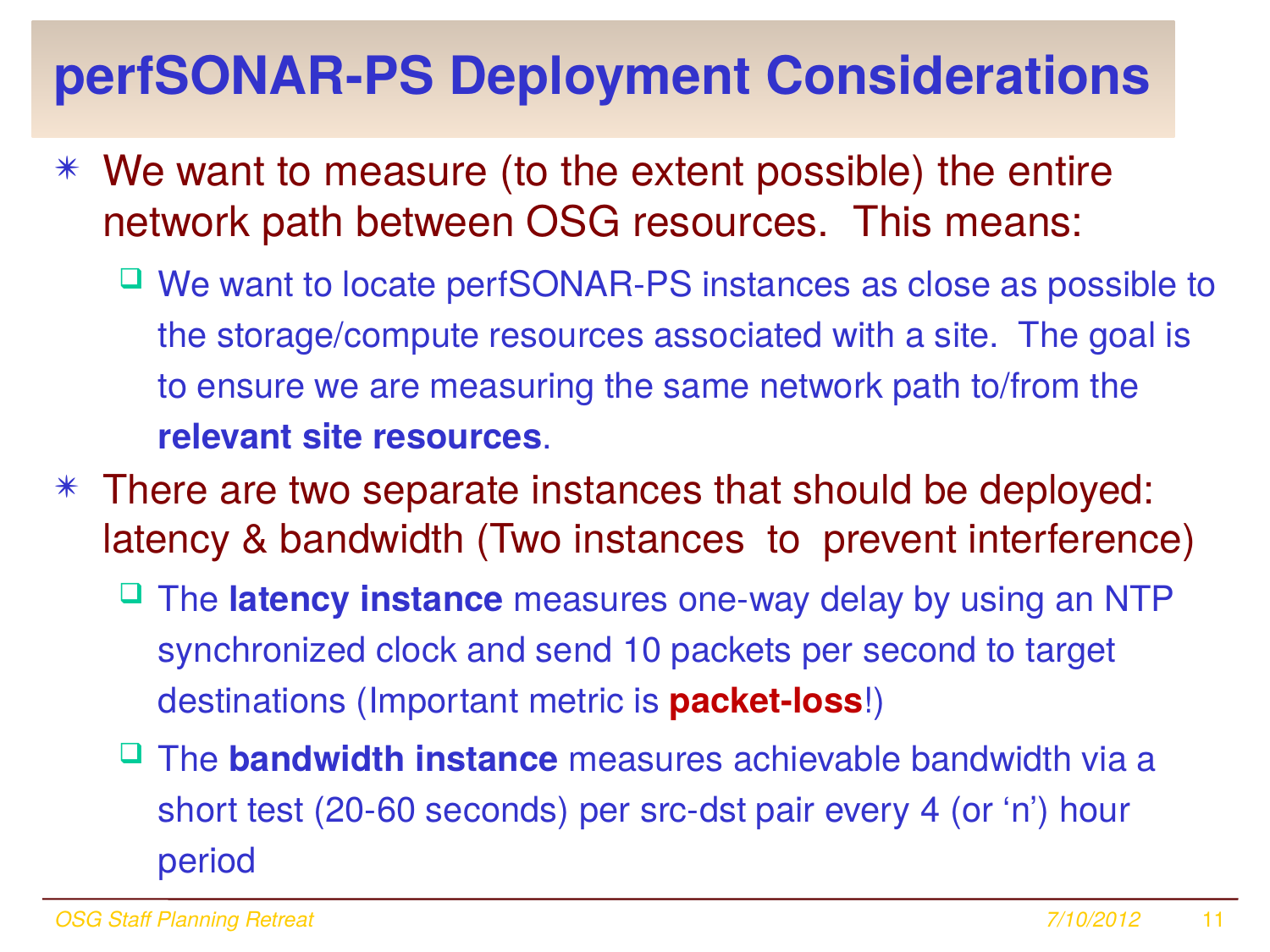

# perfSONAR-PS Deployment Considerations
We want to measure (to the extent possible) the entire network path between OSG resources.  This means:
We want to locate perfSONAR-PS instances as close as possible to the storage/compute resources associated with a site.  The goal is to ensure we are measuring the same network path to/from the relevant site resources.
There are two separate instances that should be deployed: latency & bandwidth (Two instances  to  prevent interference)
The latency instance measures one-way delay by using an NTP synchronized clock and send 10 packets per second to target destinations (Important metric is packet-loss!)
The bandwidth instance measures achievable bandwidth via a short test (20-60 seconds) per src-dst pair every 4 (or ‘n’) hour period
OSG Staff Planning Retreat
7/10/2012
11